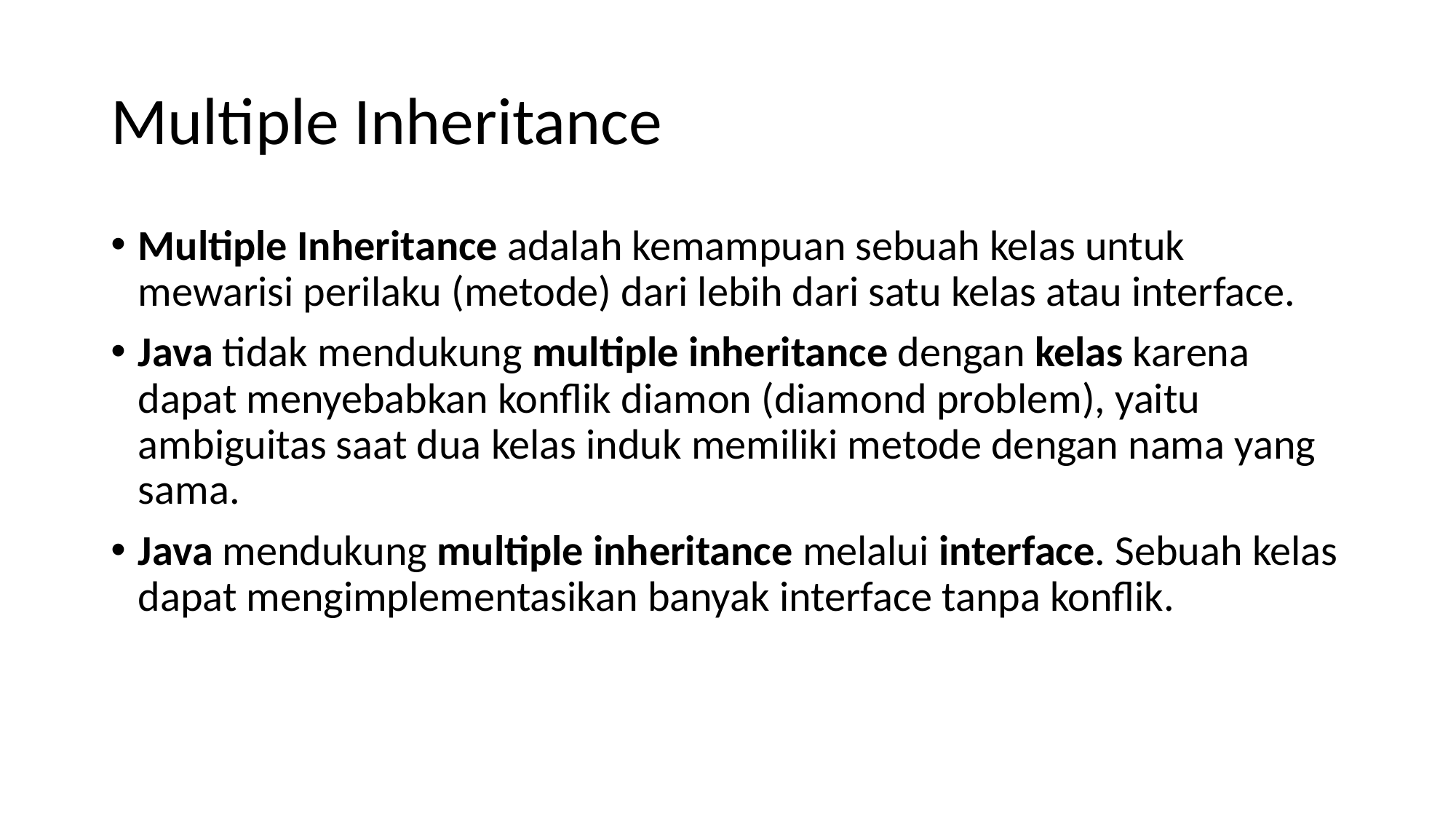

# Multiple Inheritance
Multiple Inheritance adalah kemampuan sebuah kelas untuk mewarisi perilaku (metode) dari lebih dari satu kelas atau interface.
Java tidak mendukung multiple inheritance dengan kelas karena dapat menyebabkan konflik diamon (diamond problem), yaitu ambiguitas saat dua kelas induk memiliki metode dengan nama yang sama.
Java mendukung multiple inheritance melalui interface. Sebuah kelas dapat mengimplementasikan banyak interface tanpa konflik.